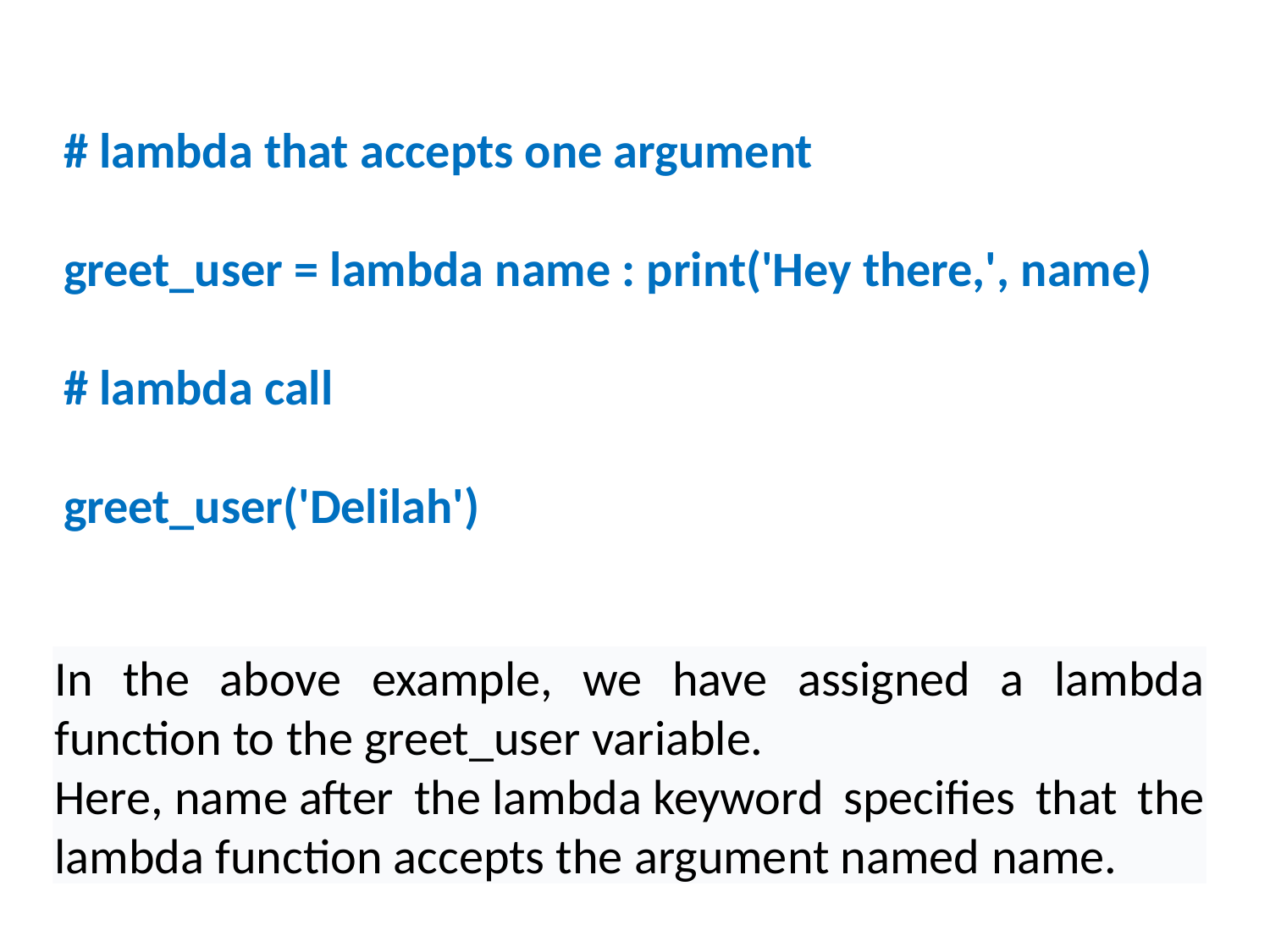

# lambda that accepts one argument

greet_user = lambda name : print('Hey there,', name)

# lambda call

greet_user('Delilah')
In the above example, we have assigned a lambda function to the greet_user variable.
Here, name after the lambda keyword specifies that the lambda function accepts the argument named name.